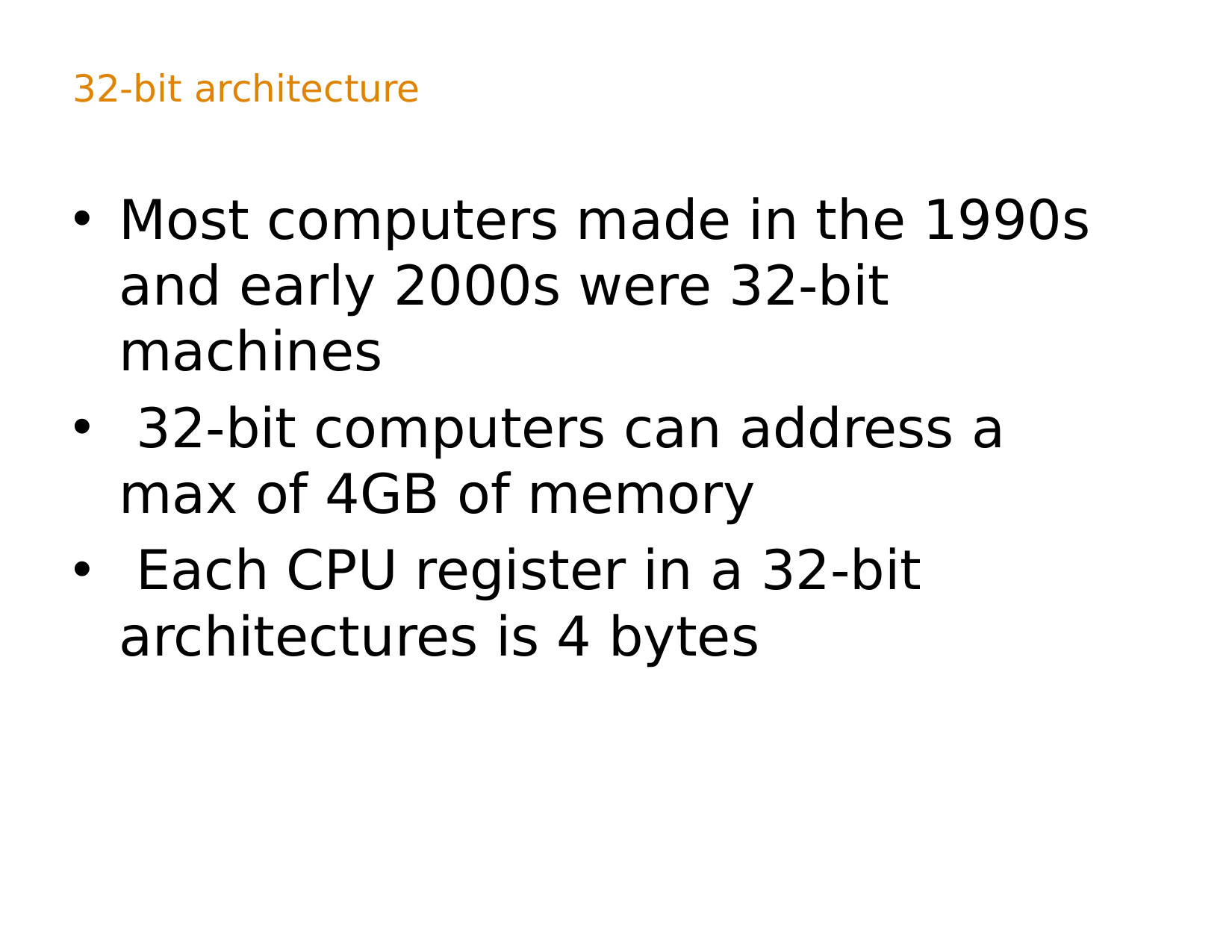

# 32-bit architecture
Most computers made in the 1990s and early 2000s were 32-bit machines
 32-bit computers can address a max of 4GB of memory
 Each CPU register in a 32-bit architectures is 4 bytes